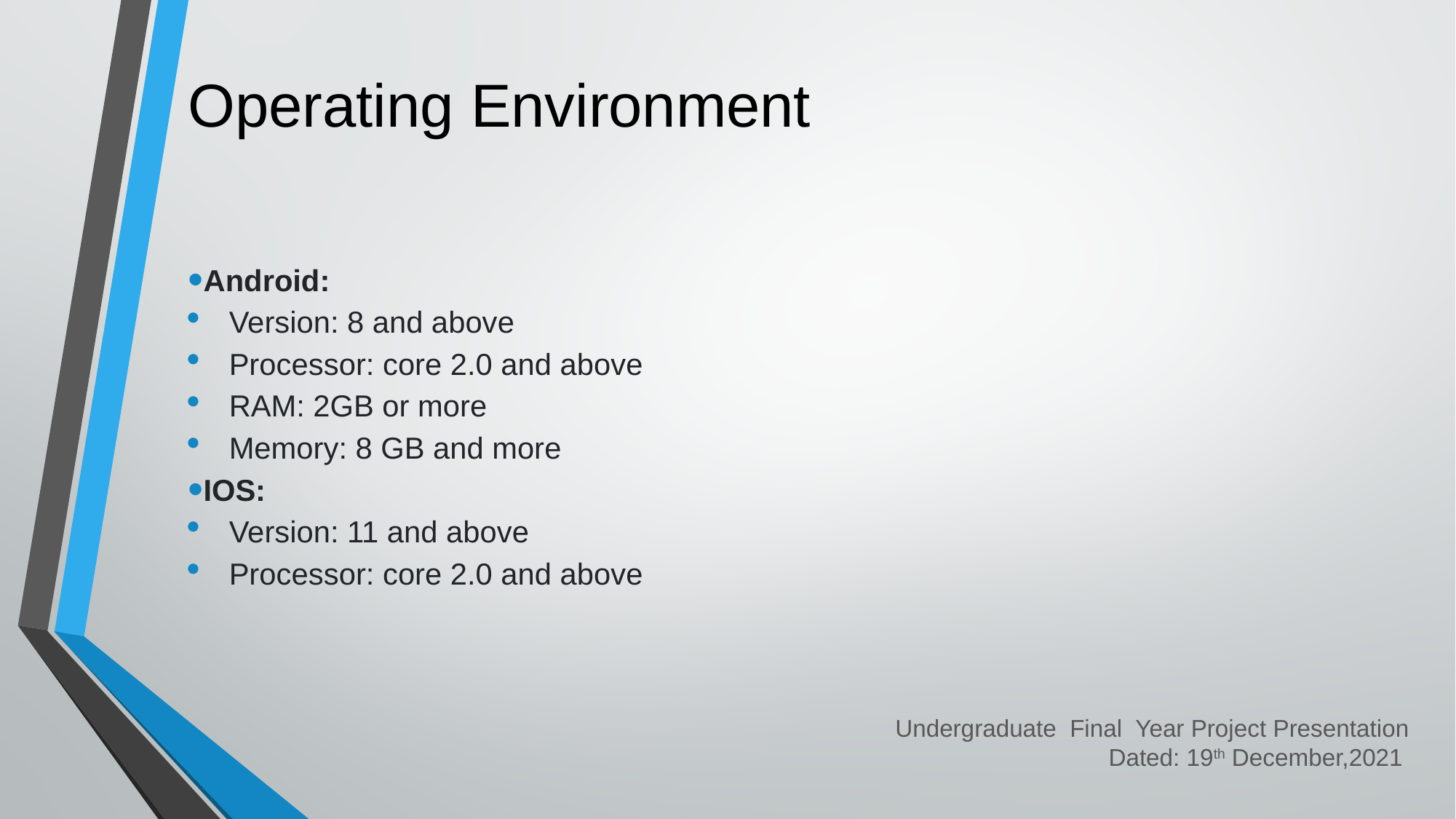

# Operating Environment
Android:
Version: 8 and above
Processor: core 2.0 and above
RAM: 2GB or more
Memory: 8 GB and more
IOS:
Version: 11 and above
Processor: core 2.0 and above

Undergraduate  Final  Year Project Presentation
Dated: 19th December,2021